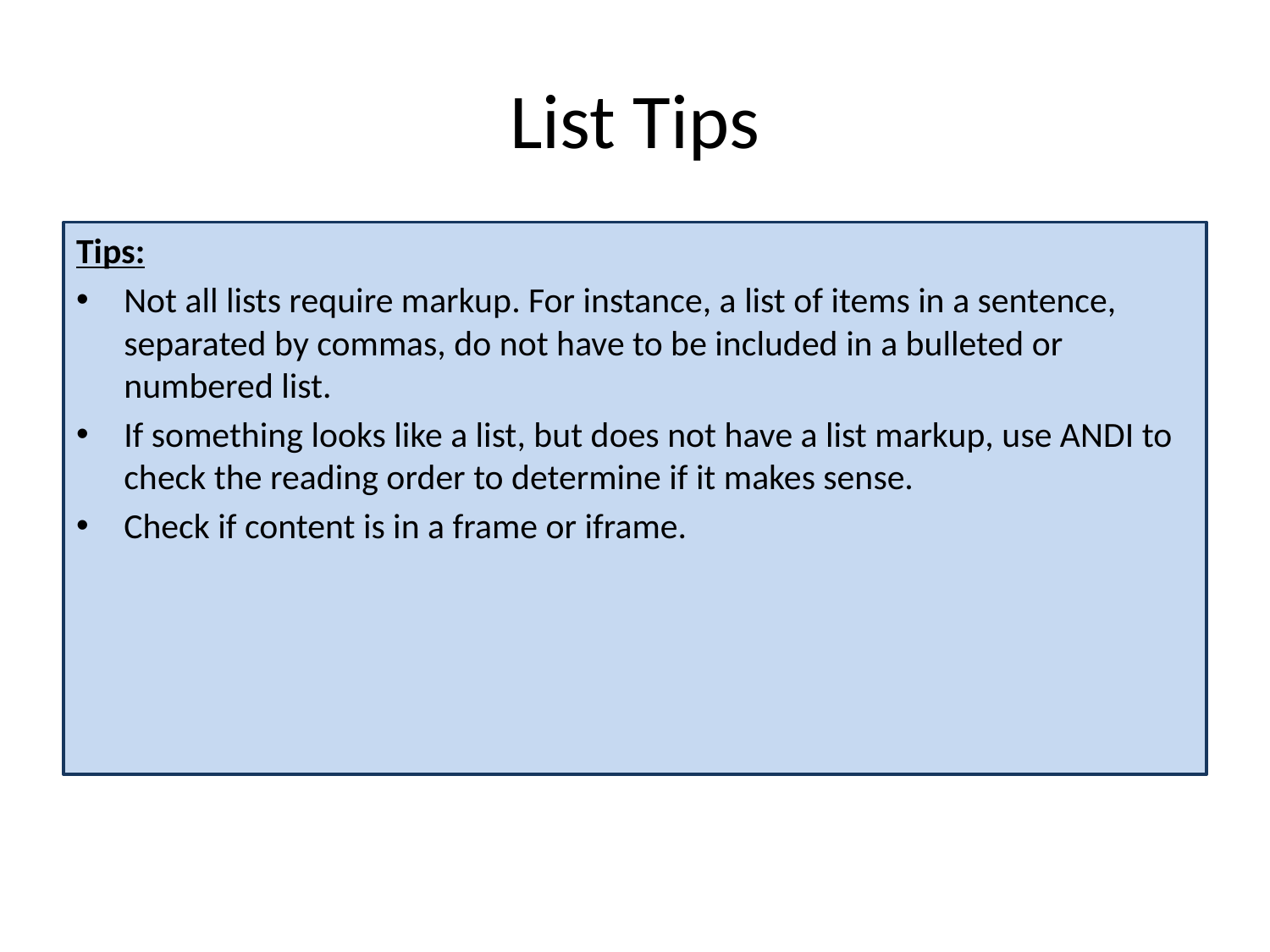

# List Tips
Tips:
Not all lists require markup. For instance, a list of items in a sentence, separated by commas, do not have to be included in a bulleted or numbered list.
If something looks like a list, but does not have a list markup, use ANDI to check the reading order to determine if it makes sense.
Check if content is in a frame or iframe.